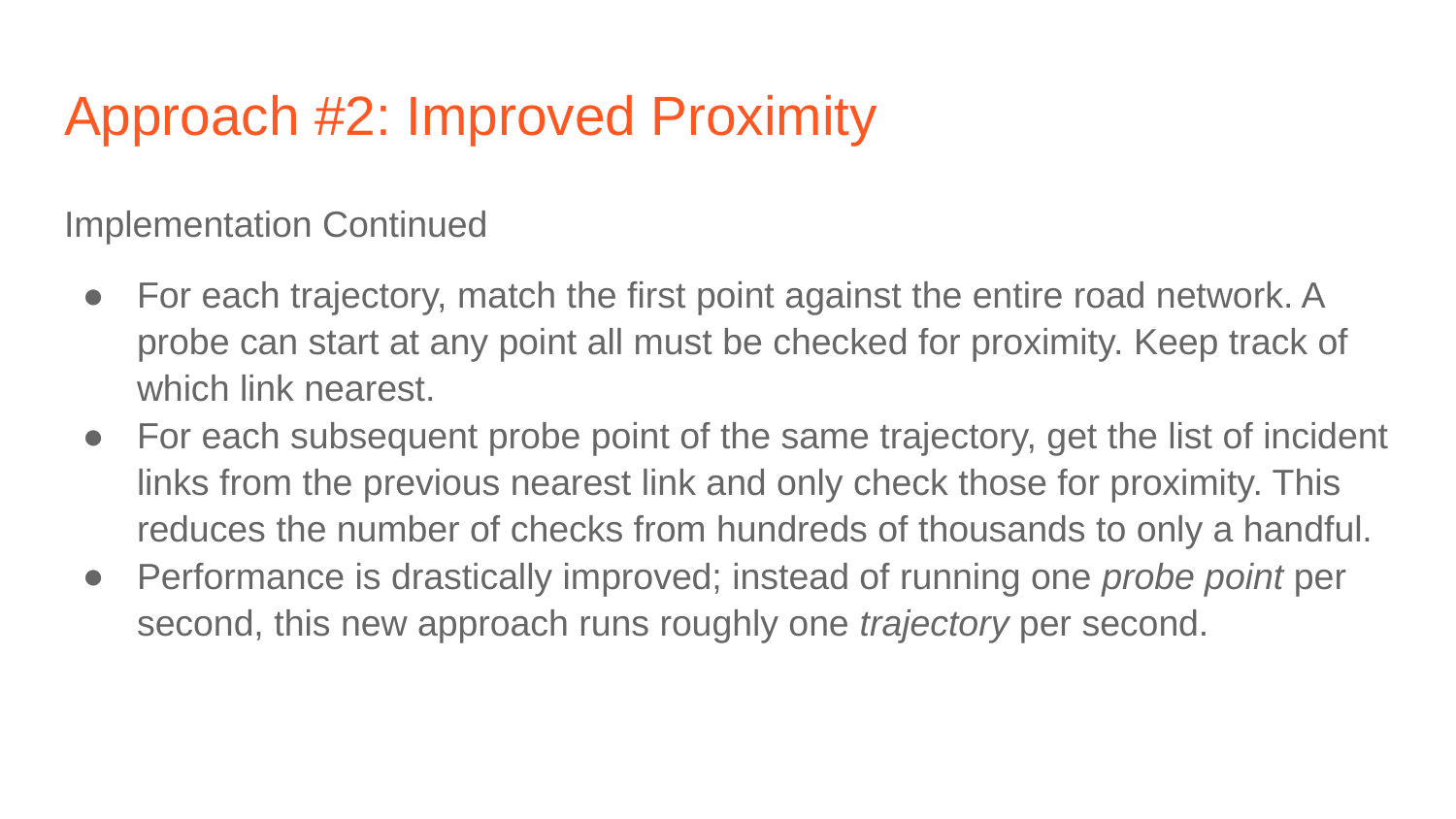

# Approach #2: Improved Proximity

Implementation Continued
For each trajectory, match the first point against the entire road network. A probe can start at any point all must be checked for proximity. Keep track of which link nearest.
For each subsequent probe point of the same trajectory, get the list of incident links from the previous nearest link and only check those for proximity. This reduces the number of checks from hundreds of thousands to only a handful.
Performance is drastically improved; instead of running one probe point per second, this new approach runs roughly one trajectory per second.